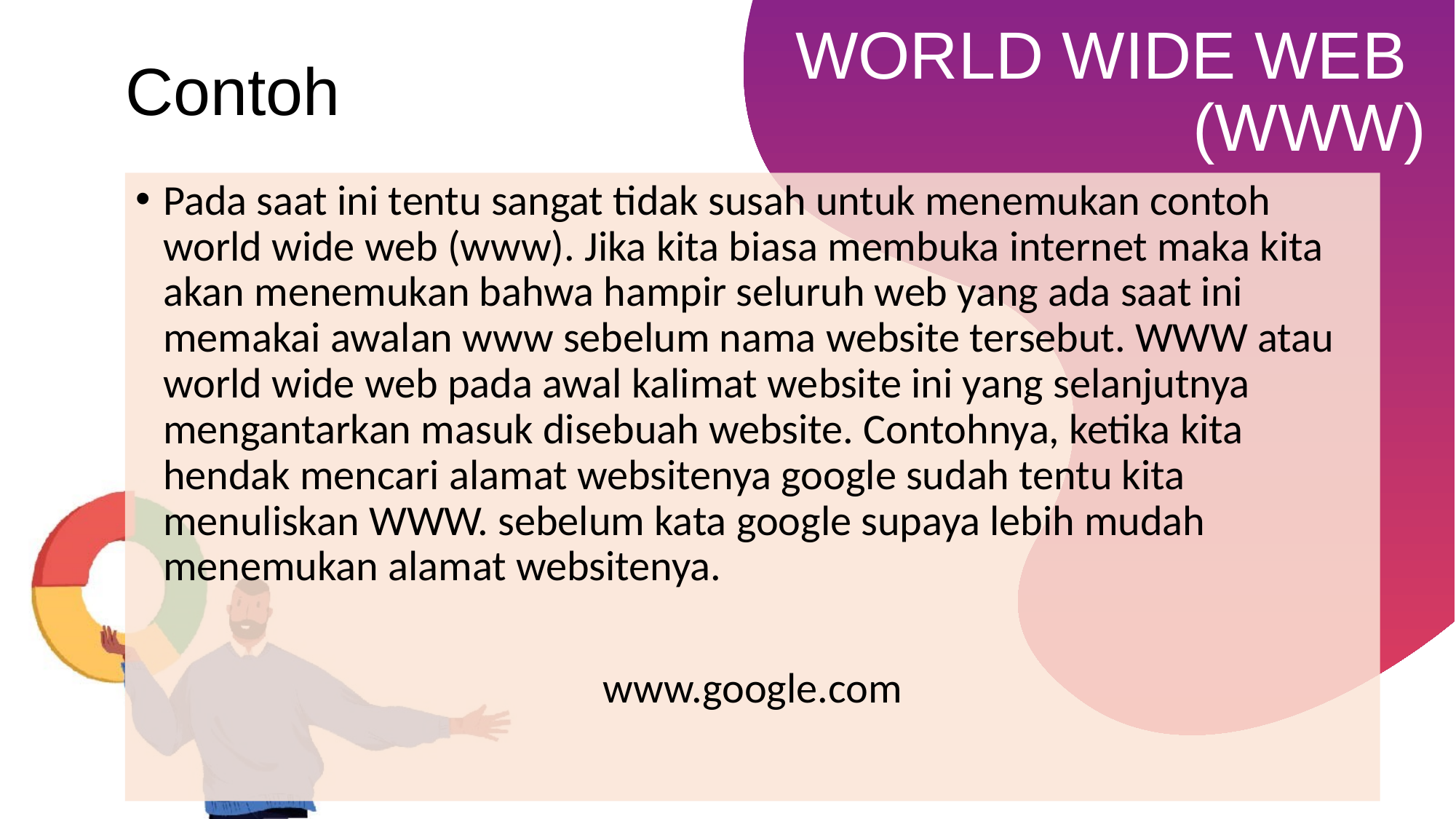

Contoh
# WORLD WIDE WEB (WWW)
Pada saat ini tentu sangat tidak susah untuk menemukan contoh world wide web (www). Jika kita biasa membuka internet maka kita akan menemukan bahwa hampir seluruh web yang ada saat ini memakai awalan www sebelum nama website tersebut. WWW atau world wide web pada awal kalimat website ini yang selanjutnya mengantarkan masuk disebuah website. Contohnya, ketika kita hendak mencari alamat websitenya google sudah tentu kita menuliskan WWW. sebelum kata google supaya lebih mudah menemukan alamat websitenya.

www.google.com